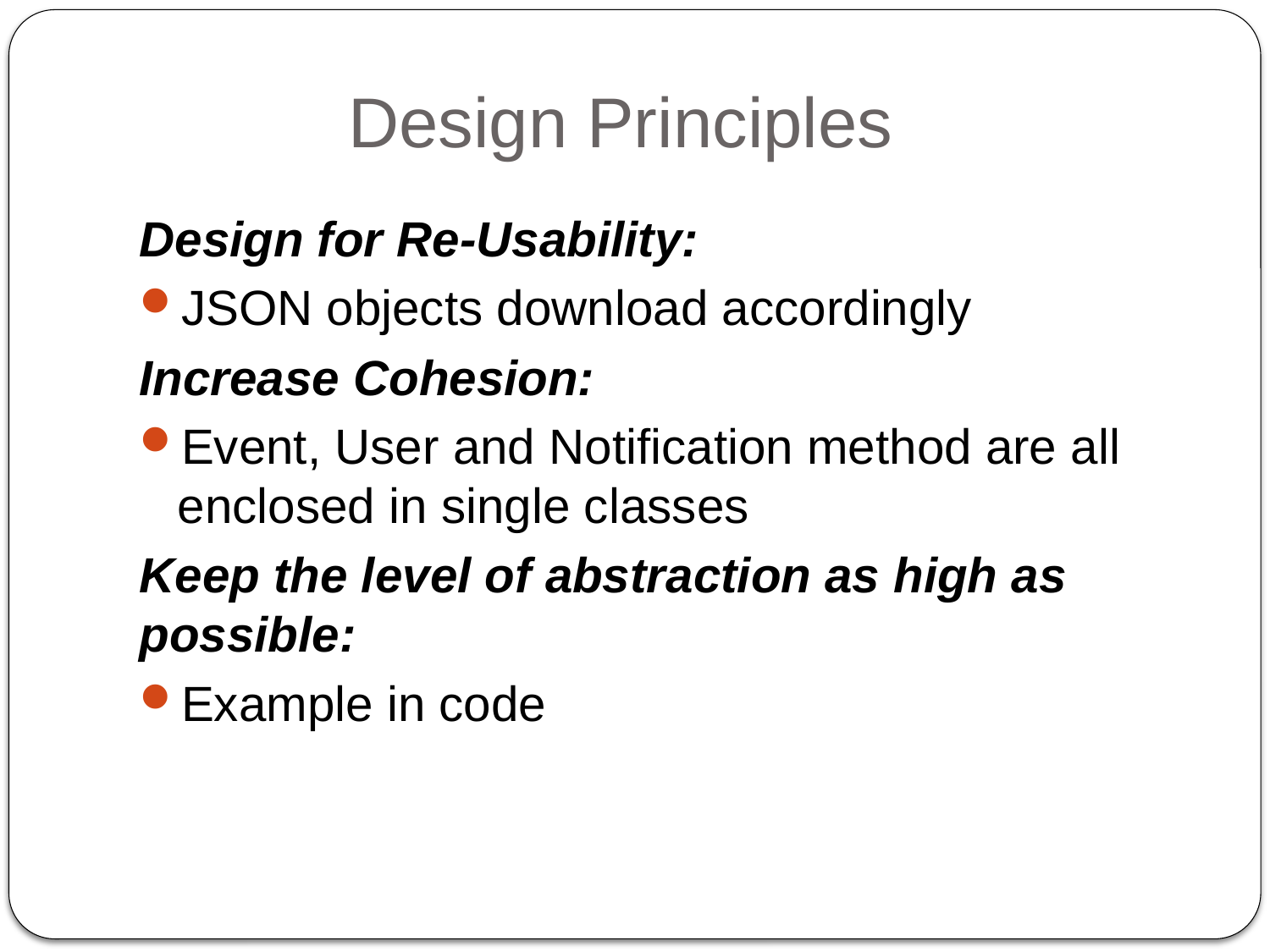

# Design Principles
Design for Re-Usability:
JSON objects download accordingly
Increase Cohesion:
Event, User and Notification method are all enclosed in single classes
Keep the level of abstraction as high as possible:
Example in code